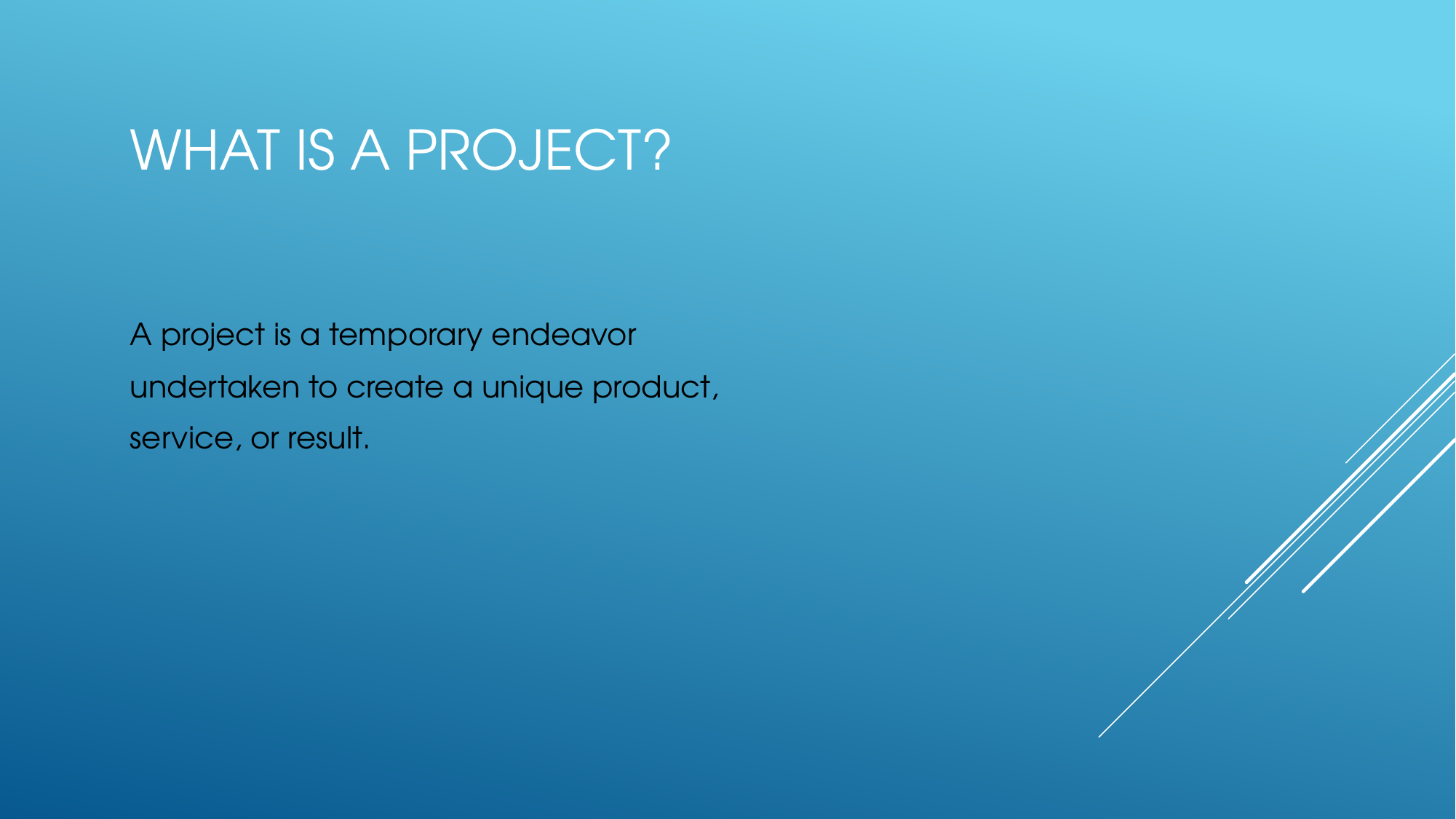

# What is a project?
A project is a temporary endeavor
undertaken to create a unique product,
service, or result.